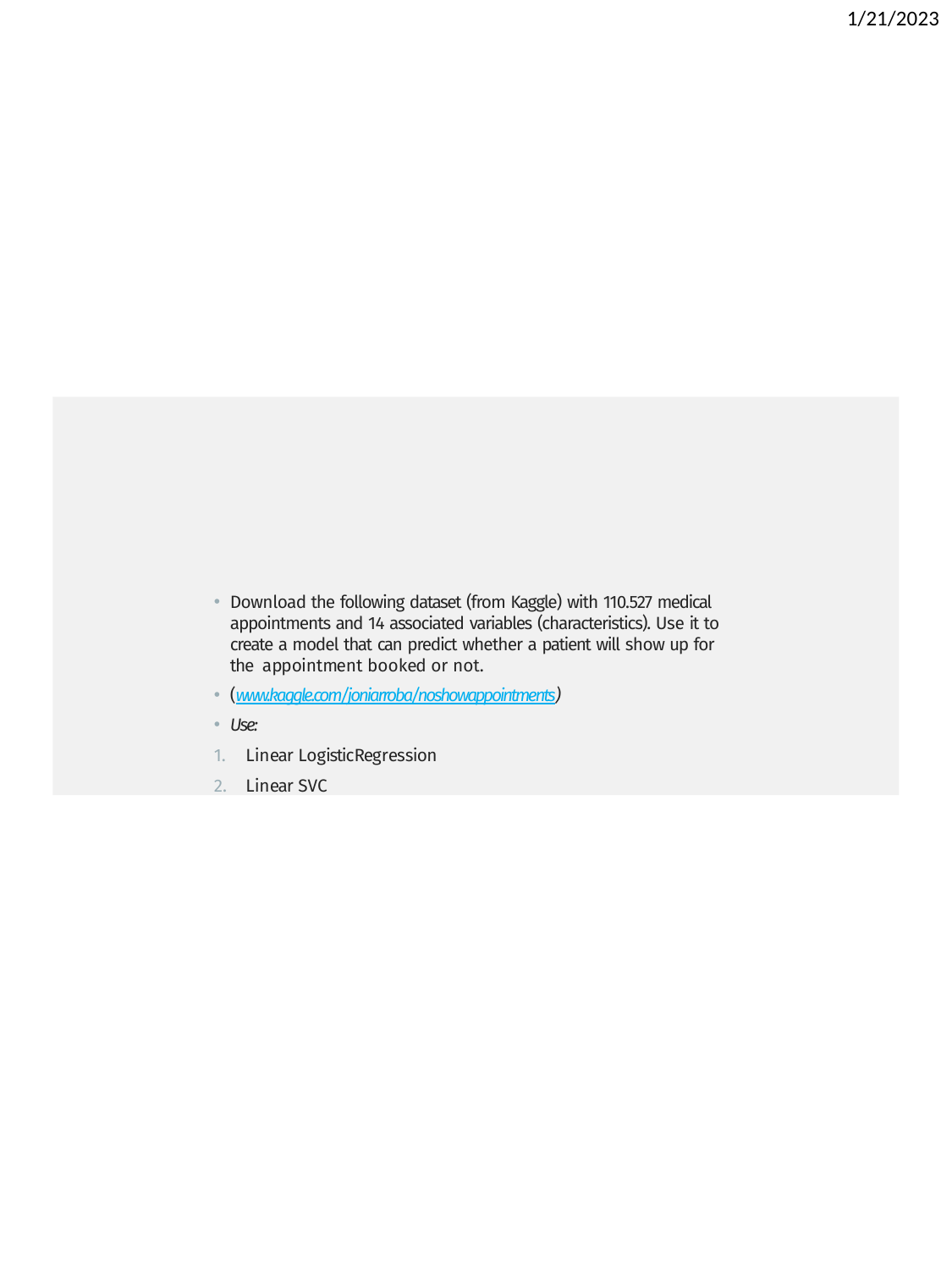

1/21/2023

Download the following dataset (from Kaggle) with 110.527 medical  appointments and 14 associated variables (characteristics). Use it to  create a model that can predict whether a patient will show up for the  appointment booked or not.
(www.kaggle.com/joniarroba/noshowappointments)
Use:
Linear LogisticRegression
Linear SVC
CLASSIFICATION EXERCISE  PATIENT APPOINTMENT
15